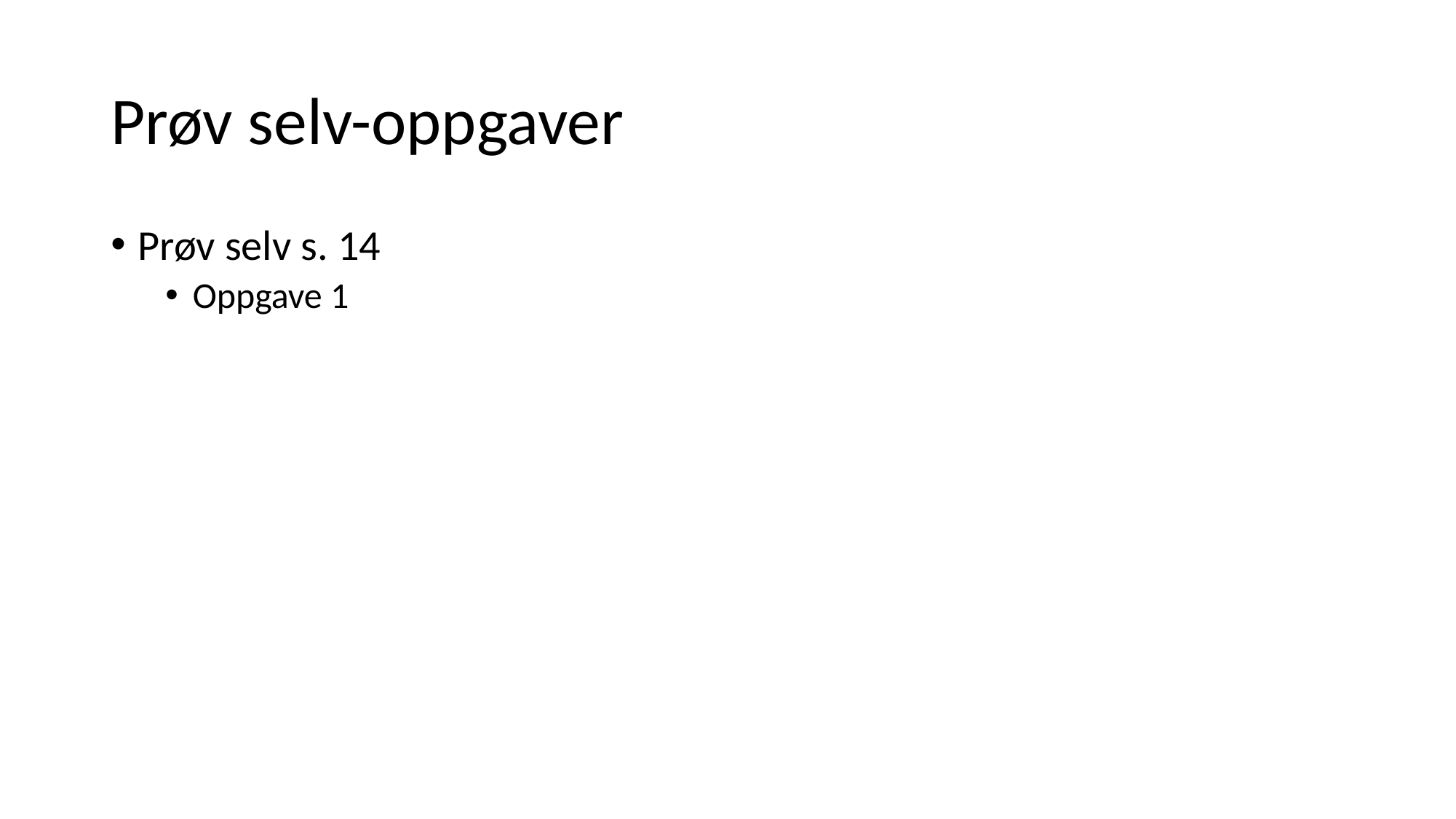

# Prøv selv-oppgaver
Prøv selv s. 14
Oppgave 1